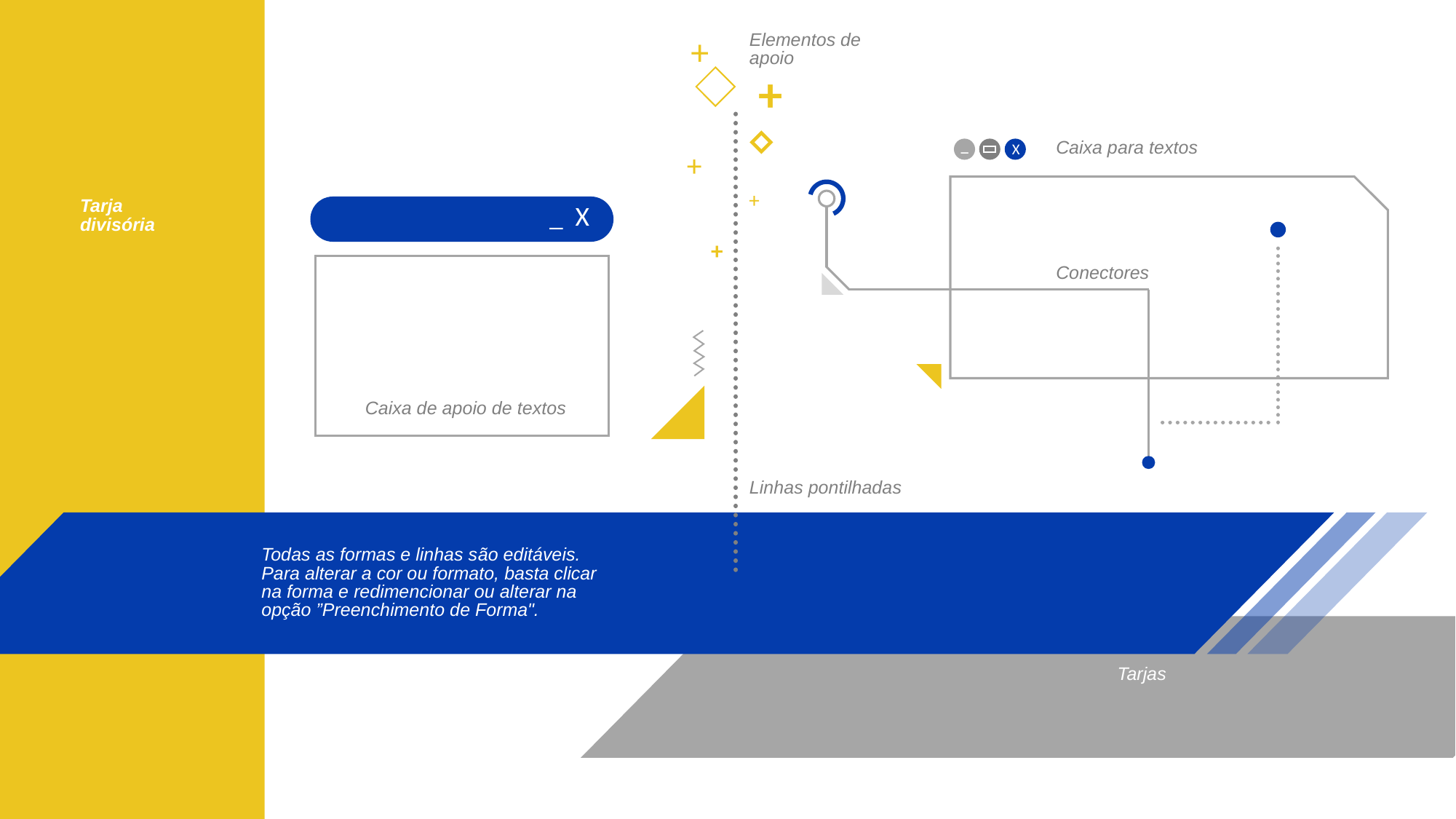

+
Elementos de apoio
+

_

Caixa para textos
X

+

+

Tarja divisória
_  X

+

Conectores

Caixa de apoio de textos

Linhas pontilhadas

Todas as formas e linhas são editáveis. Para alterar a cor ou formato, basta clicar na forma e redimencionar ou alterar na opção ”Preenchimento de Forma".

Tarjas